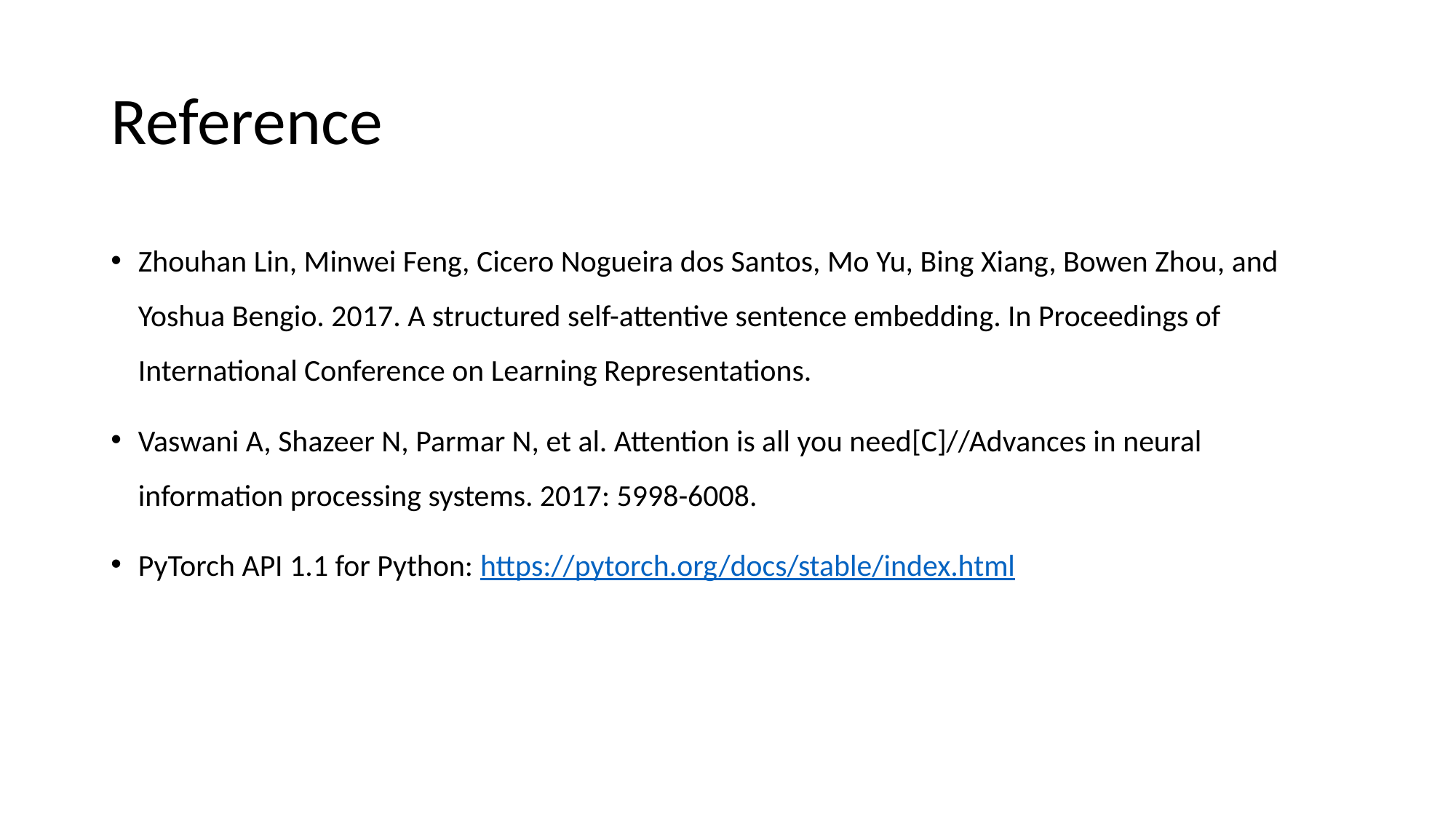

# Reference
Zhouhan Lin, Minwei Feng, Cicero Nogueira dos Santos, Mo Yu, Bing Xiang, Bowen Zhou, and Yoshua Bengio. 2017. A structured self-attentive sentence embedding. In Proceedings of International Conference on Learning Representations.
Vaswani A, Shazeer N, Parmar N, et al. Attention is all you need[C]//Advances in neural information processing systems. 2017: 5998-6008.
PyTorch API 1.1 for Python: https://pytorch.org/docs/stable/index.html